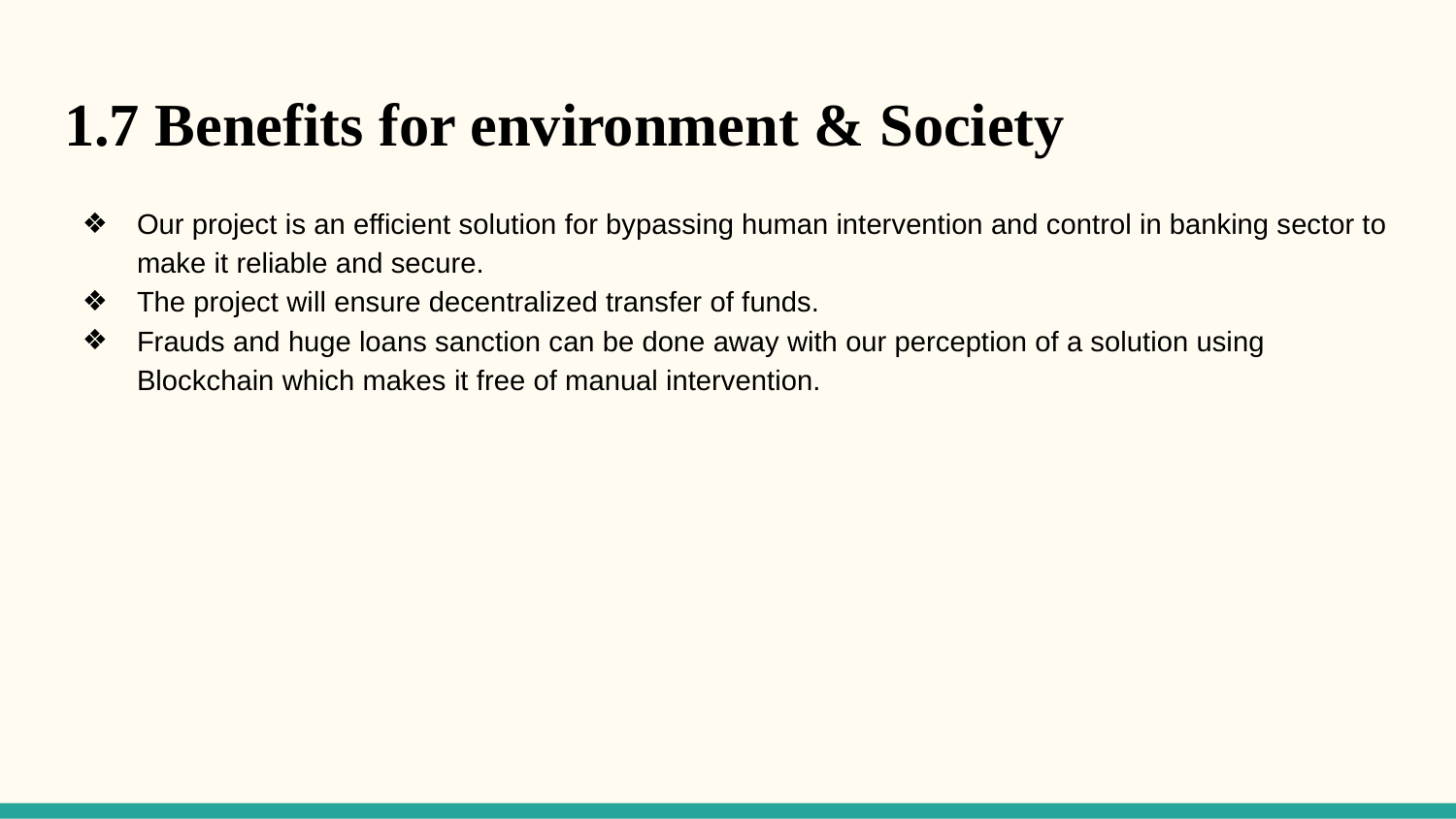

# 1.7 Benefits for environment & Society
Our project is an efficient solution for bypassing human intervention and control in banking sector to make it reliable and secure.
The project will ensure decentralized transfer of funds.
Frauds and huge loans sanction can be done away with our perception of a solution using Blockchain which makes it free of manual intervention.